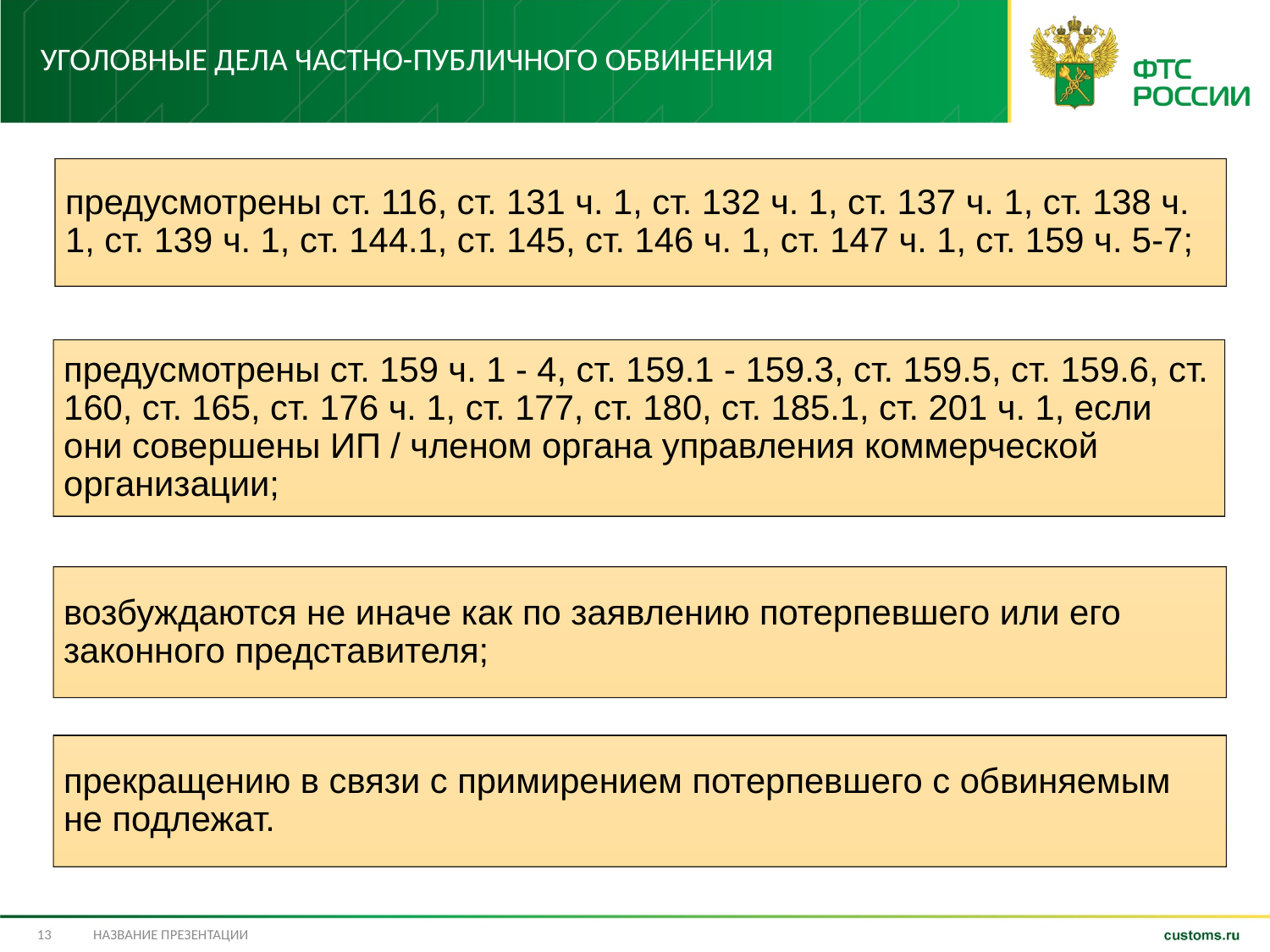

# Уголовные дела частно-публичного обвинения
предусмотрены ст. 116, ст. 131 ч. 1, ст. 132 ч. 1, ст. 137 ч. 1, ст. 138 ч. 1, ст. 139 ч. 1, ст. 144.1, ст. 145, ст. 146 ч. 1, ст. 147 ч. 1, ст. 159 ч. 5-7;
предусмотрены ст. 159 ч. 1 - 4, ст. 159.1 - 159.3, ст. 159.5, ст. 159.6, ст. 160, ст. 165, ст. 176 ч. 1, ст. 177, ст. 180, ст. 185.1, ст. 201 ч. 1, если они совершены ИП / членом органа управления коммерческой организации;
возбуждаются не иначе как по заявлению потерпевшего или его законного представителя;
прекращению в связи с примирением потерпевшего с обвиняемым не подлежат.
13
Название презентации